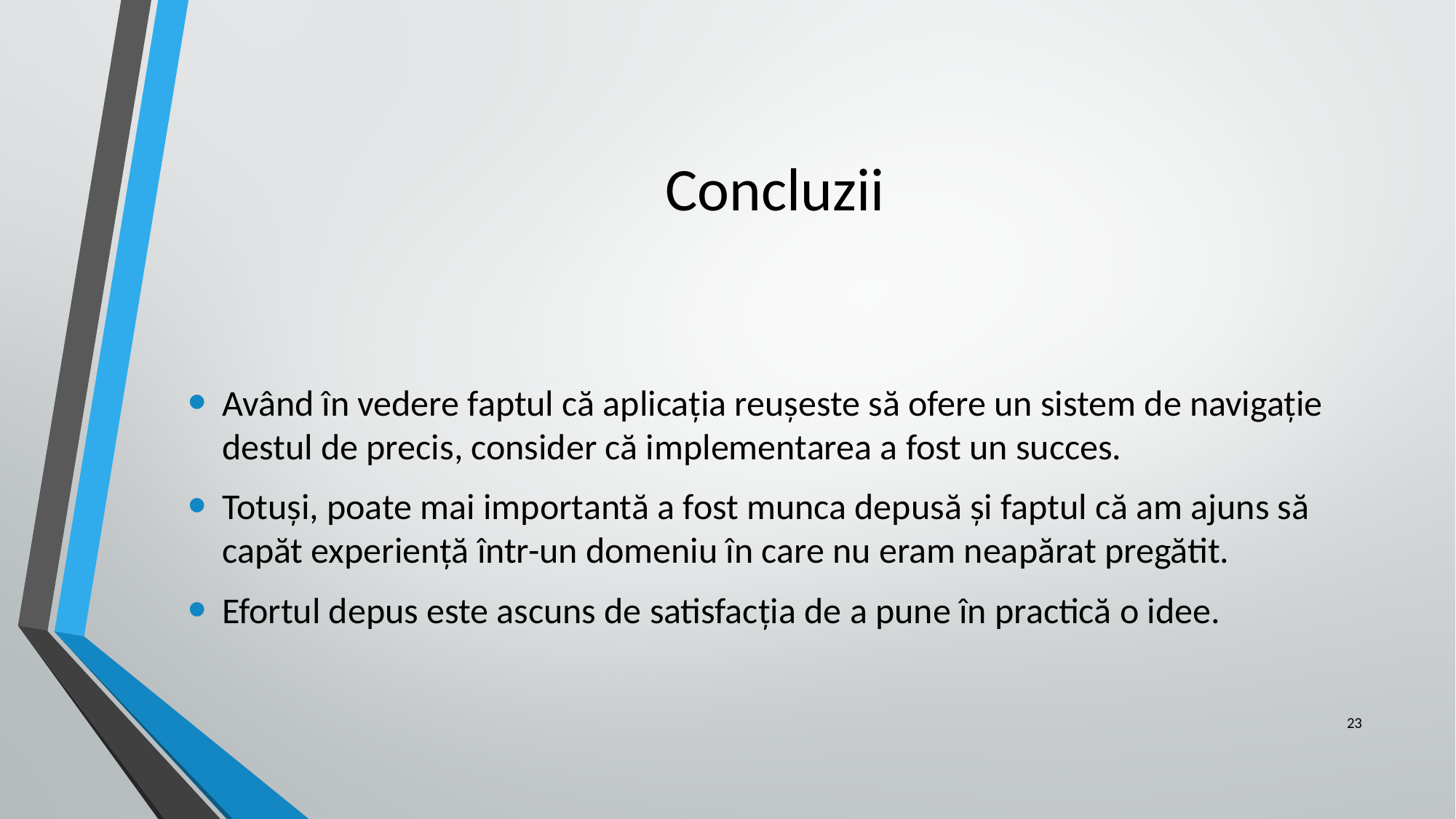

# Concluzii
Având în vedere faptul că aplicația reușeste să ofere un sistem de navigație destul de precis, consider că implementarea a fost un succes.
Totuși, poate mai importantă a fost munca depusă și faptul că am ajuns să capăt experiență într-un domeniu în care nu eram neapărat pregătit.
Efortul depus este ascuns de satisfacția de a pune în practică o idee.
23